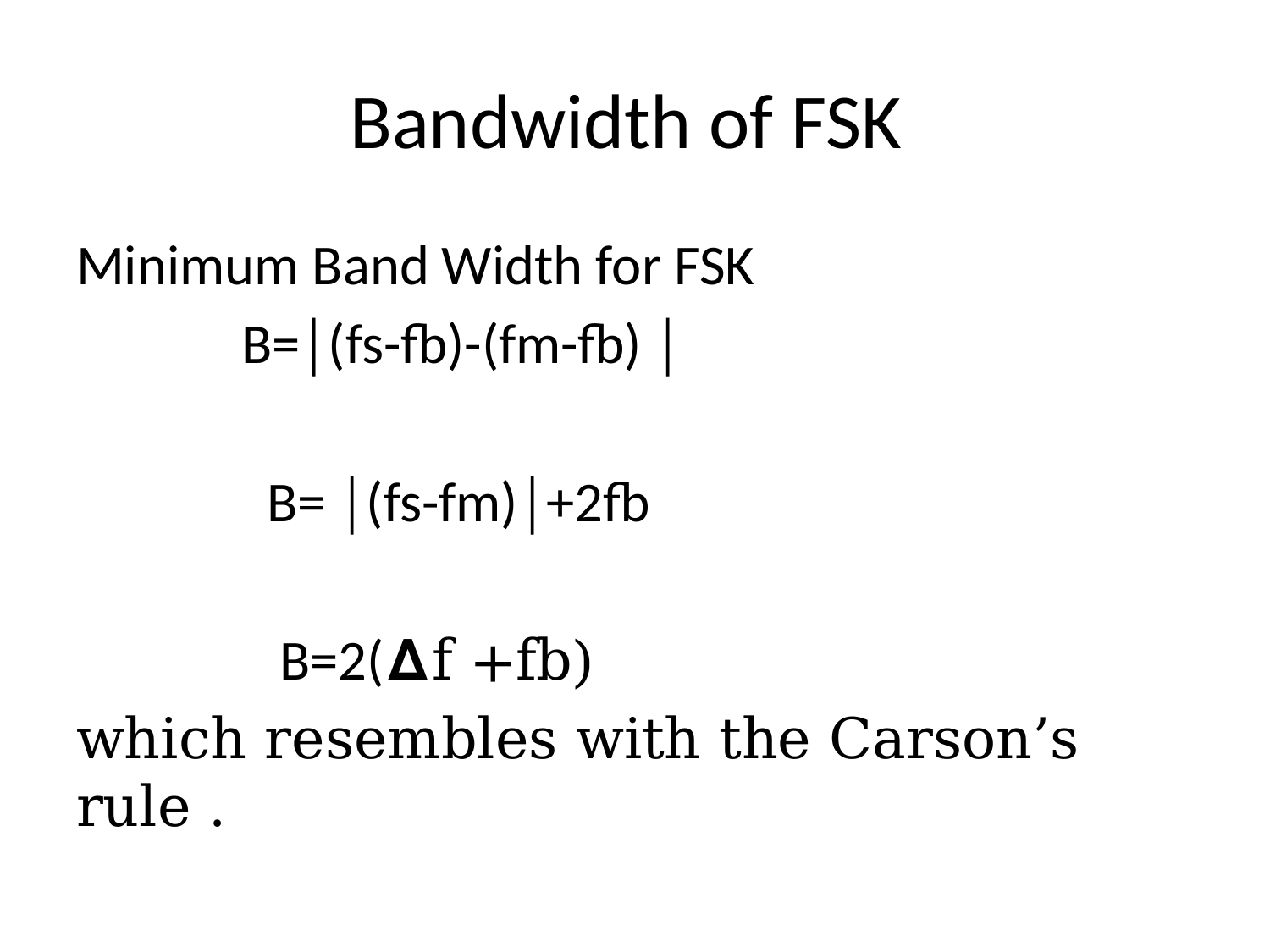

# Bandwidth of FSK
Minimum Band Width for FSK
             B=│(fs-fb)-(fm-fb) │

               B= │(fs-fm)│+2fb

                B=2(𝝙f +fb)
which resembles with the Carson’s rule .